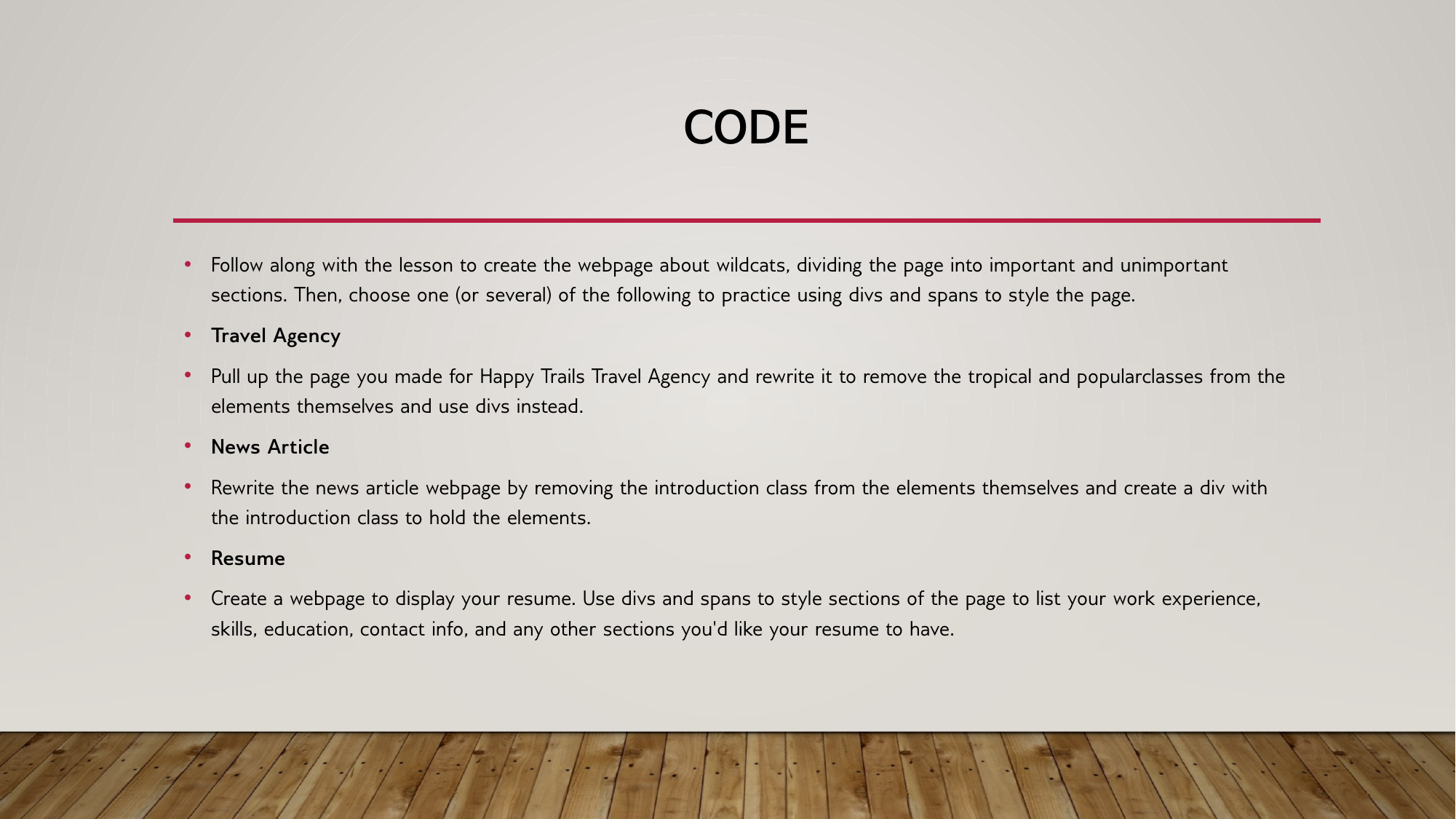

# Code
Follow along with the lesson to create the webpage about wildcats, dividing the page into important and unimportant sections. Then, choose one (or several) of the following to practice using divs and spans to style the page.
Travel Agency
Pull up the page you made for Happy Trails Travel Agency and rewrite it to remove the tropical and popularclasses from the elements themselves and use divs instead.
News Article
Rewrite the news article webpage by removing the introduction class from the elements themselves and create a div with the introduction class to hold the elements.
Resume
Create a webpage to display your resume. Use divs and spans to style sections of the page to list your work experience, skills, education, contact info, and any other sections you'd like your resume to have.